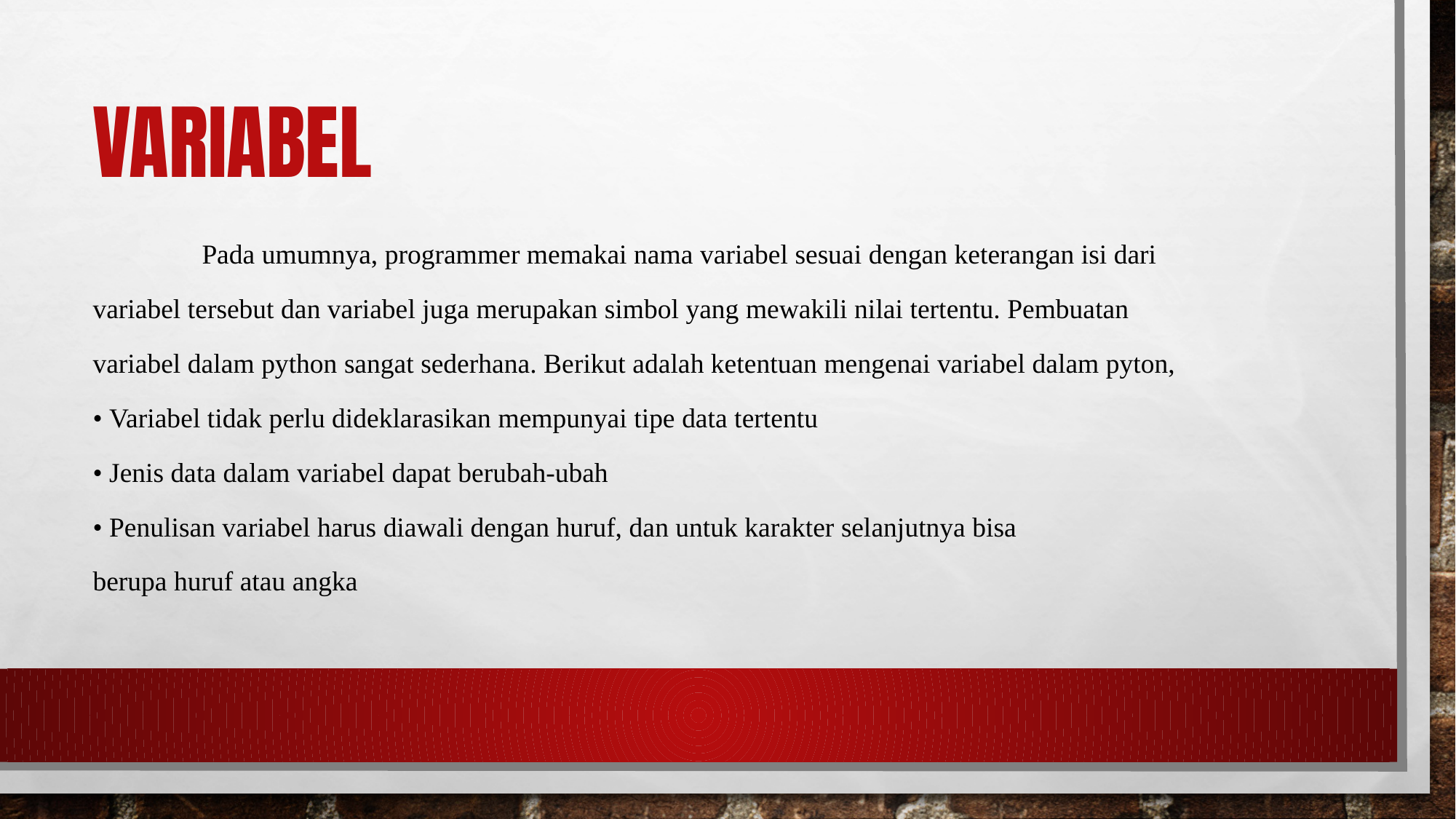

# variabel
	Pada umumnya, programmer memakai nama variabel sesuai dengan keterangan isi dari
variabel tersebut dan variabel juga merupakan simbol yang mewakili nilai tertentu. Pembuatan
variabel dalam python sangat sederhana. Berikut adalah ketentuan mengenai variabel dalam pyton,
• Variabel tidak perlu dideklarasikan mempunyai tipe data tertentu
• Jenis data dalam variabel dapat berubah-ubah
• Penulisan variabel harus diawali dengan huruf, dan untuk karakter selanjutnya bisa
berupa huruf atau angka